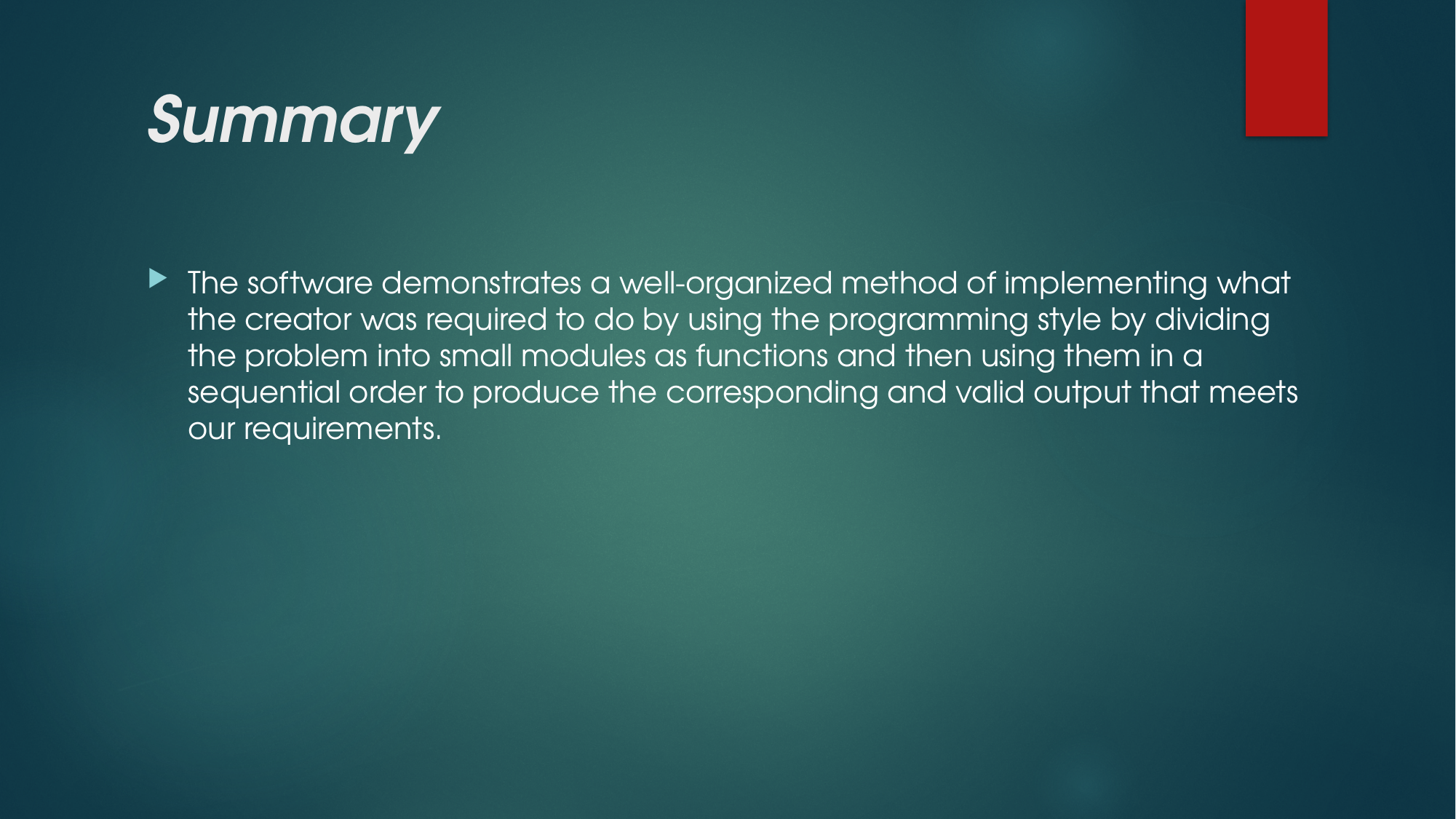

# Summary
The software demonstrates a well-organized method of implementing what the creator was required to do by using the programming style by dividing the problem into small modules as functions and then using them in a sequential order to produce the corresponding and valid output that meets our requirements.